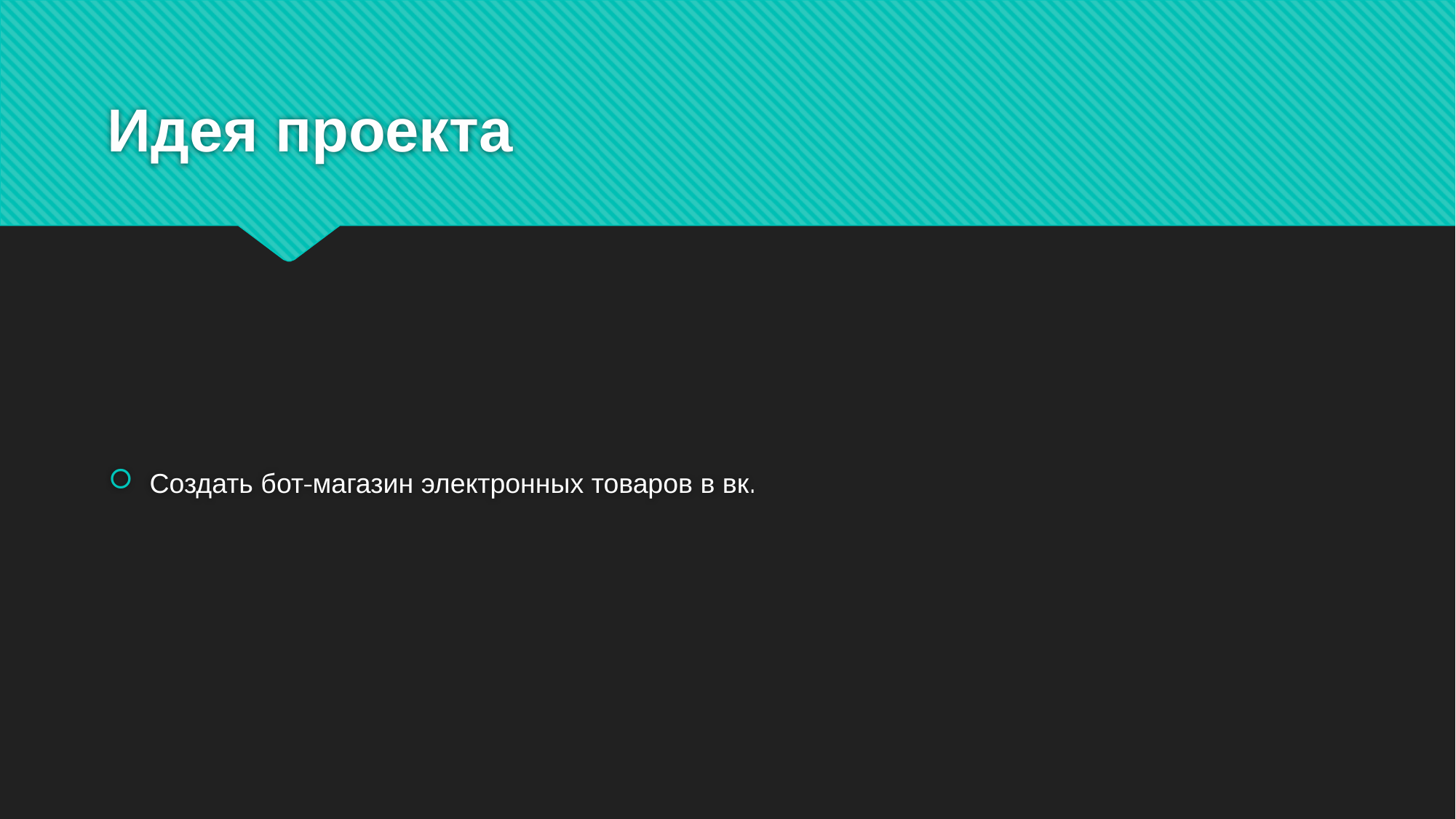

# Идея проекта
Создать бот-магазин электронных товаров в вк.